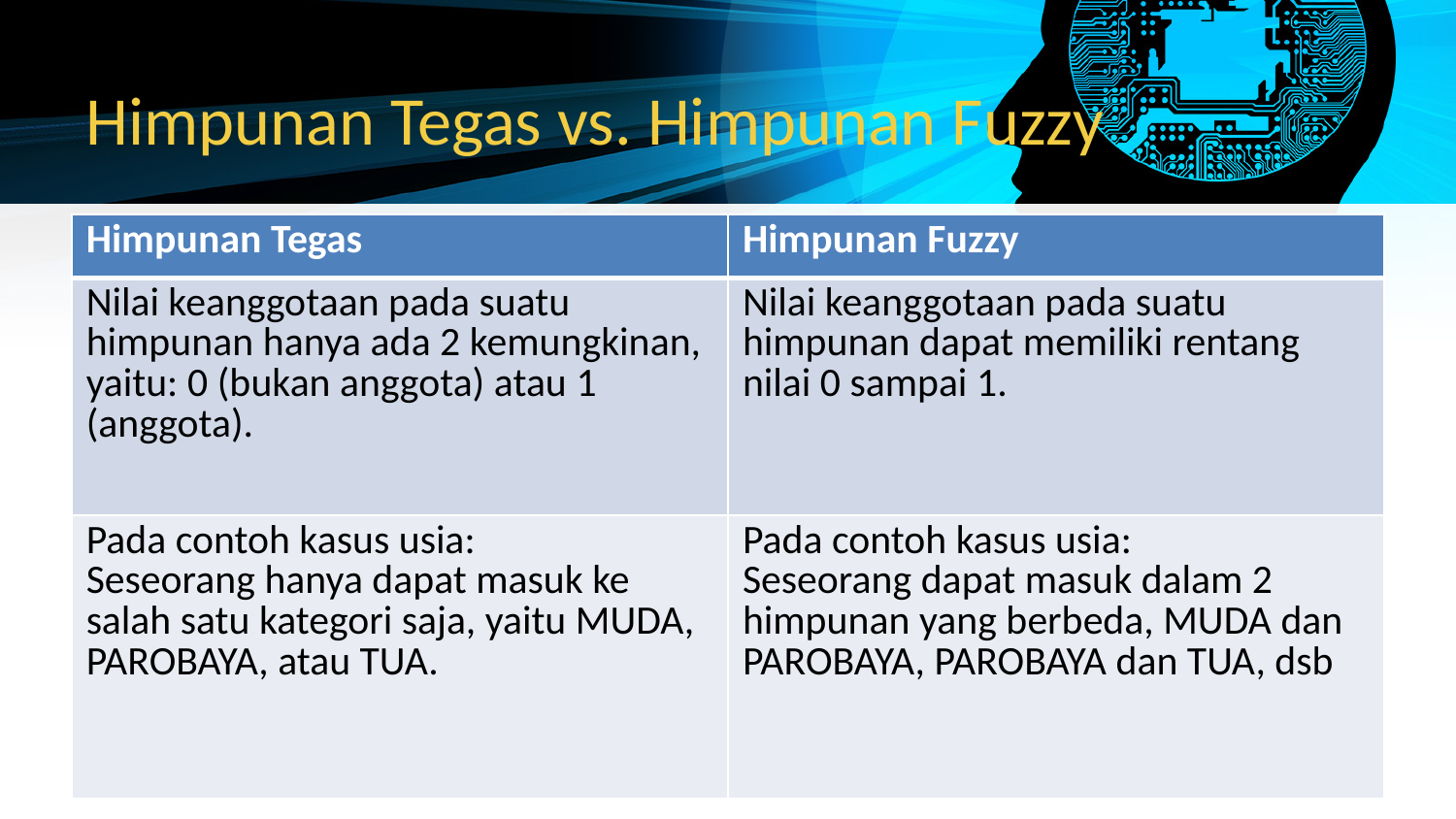

# Himpunan Tegas vs. Himpunan Fuzzy
| Himpunan Tegas | Himpunan Fuzzy |
| --- | --- |
| Nilai keanggotaan pada suatu himpunan hanya ada 2 kemungkinan, yaitu: 0 (bukan anggota) atau 1 (anggota). | Nilai keanggotaan pada suatu himpunan dapat memiliki rentang nilai 0 sampai 1. |
| Pada contoh kasus usia: Seseorang hanya dapat masuk ke salah satu kategori saja, yaitu MUDA, PAROBAYA, atau TUA. | Pada contoh kasus usia: Seseorang dapat masuk dalam 2 himpunan yang berbeda, MUDA dan PAROBAYA, PAROBAYA dan TUA, dsb |